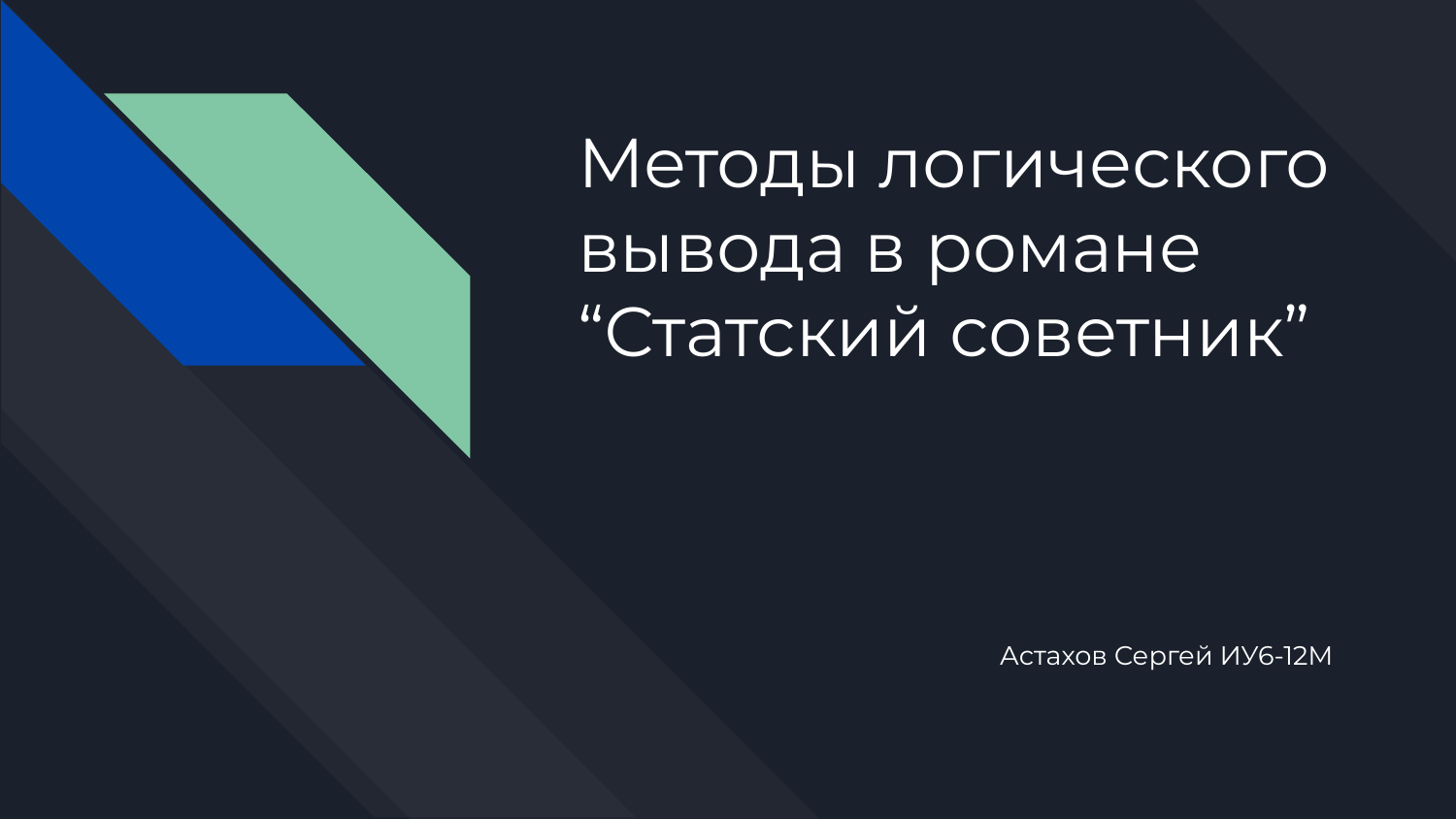

# Методы логического вывода в романе “Статский советник”
Астахов Сергей ИУ6-12М